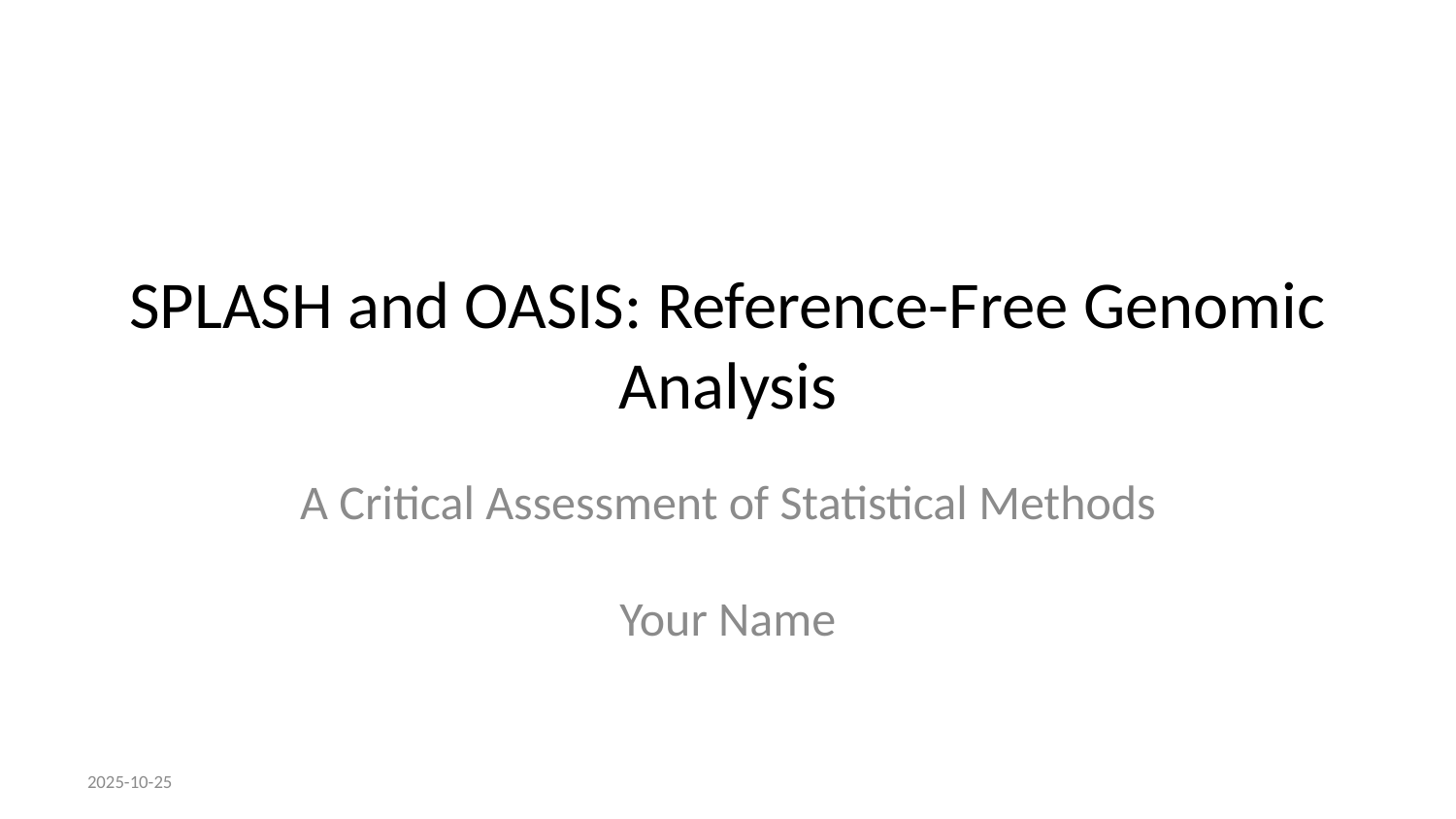

# SPLASH and OASIS: Reference-Free Genomic Analysis
A Critical Assessment of Statistical Methods
Your Name
2025-10-25